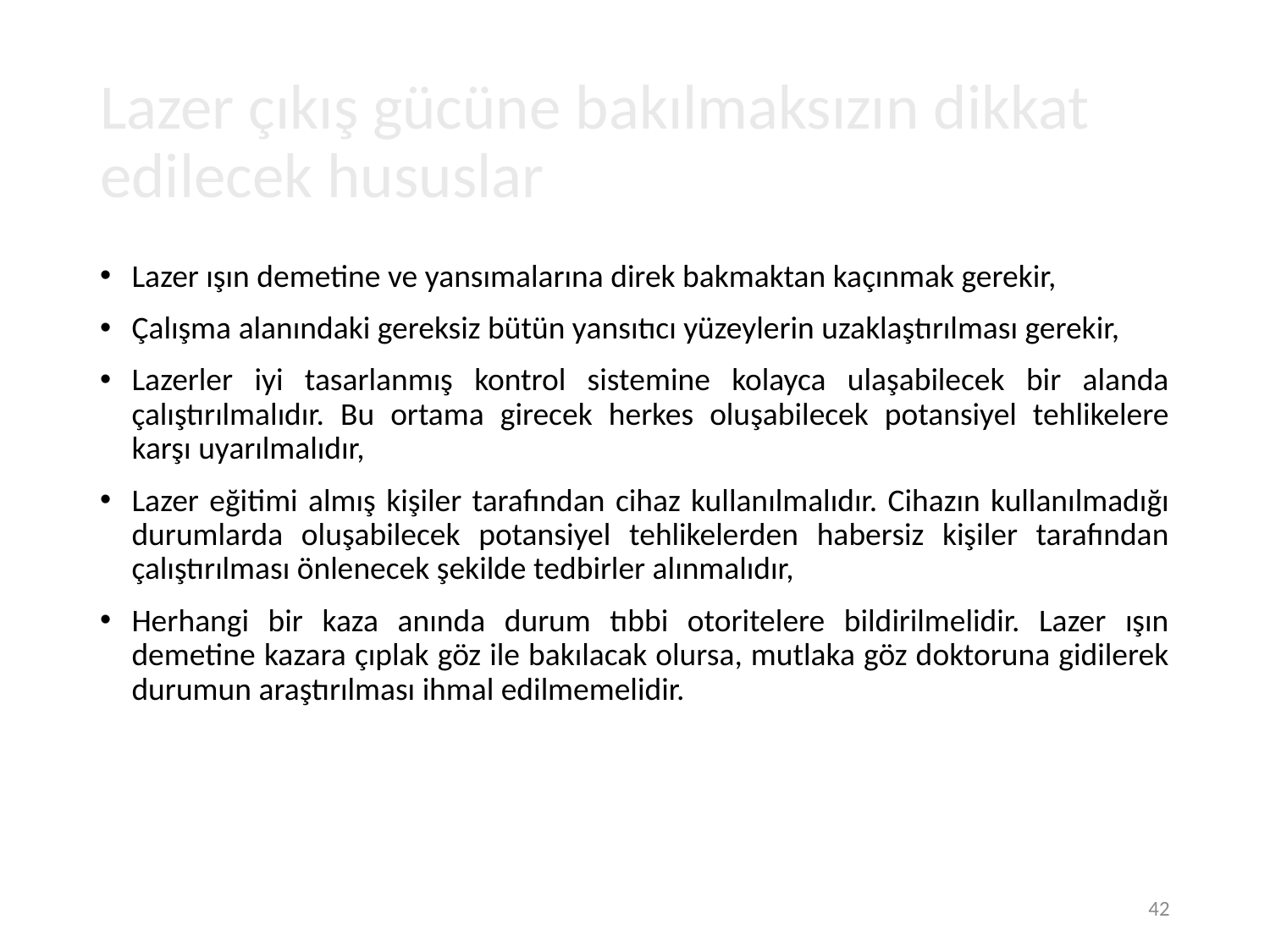

42
# Lazer çıkış gücüne bakılmaksızın dikkat edilecek hususlar
Lazer ışın demetine ve yansımalarına direk bakmaktan kaçınmak gerekir,
Çalışma alanındaki gereksiz bütün yansıtıcı yüzeylerin uzaklaştırılması gerekir,
Lazerler iyi tasarlanmış kontrol sistemine kolayca ulaşabilecek bir alanda çalıştırılmalıdır. Bu ortama girecek herkes oluşabilecek potansiyel tehlikelere karşı uyarılmalıdır,
Lazer eğitimi almış kişiler tarafından cihaz kullanılmalıdır. Cihazın kullanılmadığı durumlarda oluşabilecek potansiyel tehlikelerden habersiz kişiler tarafından çalıştırılması önlenecek şekilde tedbirler alınmalıdır,
Herhangi bir kaza anında durum tıbbi otoritelere bildirilmelidir. Lazer ışın demetine kazara çıplak göz ile bakılacak olursa, mutlaka göz doktoruna gidilerek durumun araştırılması ihmal edilmemelidir.